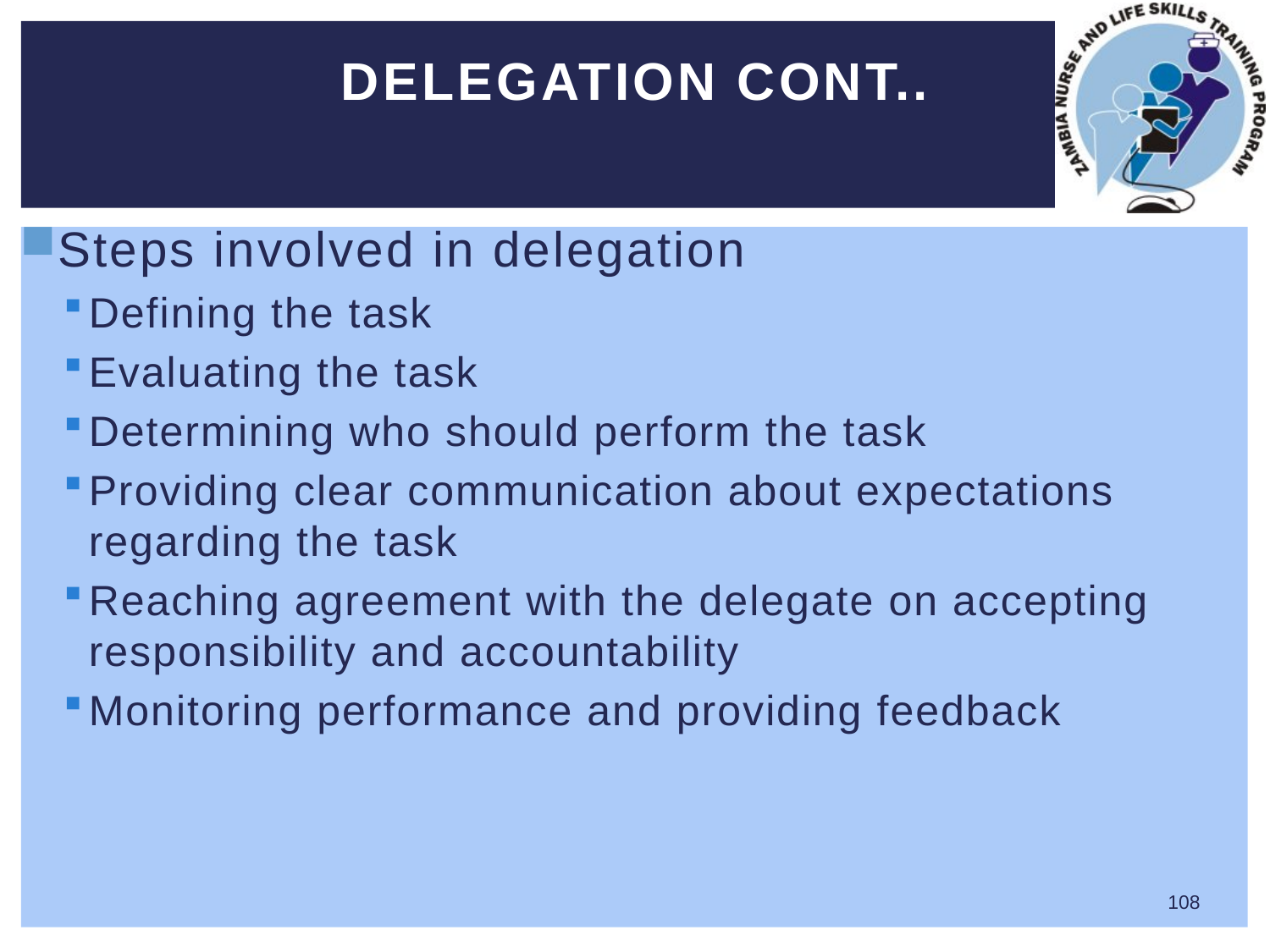

# Delegation cont..
Steps involved in delegation
Defining the task
Evaluating the task
Determining who should perform the task
Providing clear communication about expectations regarding the task
Reaching agreement with the delegate on accepting responsibility and accountability
Monitoring performance and providing feedback

108